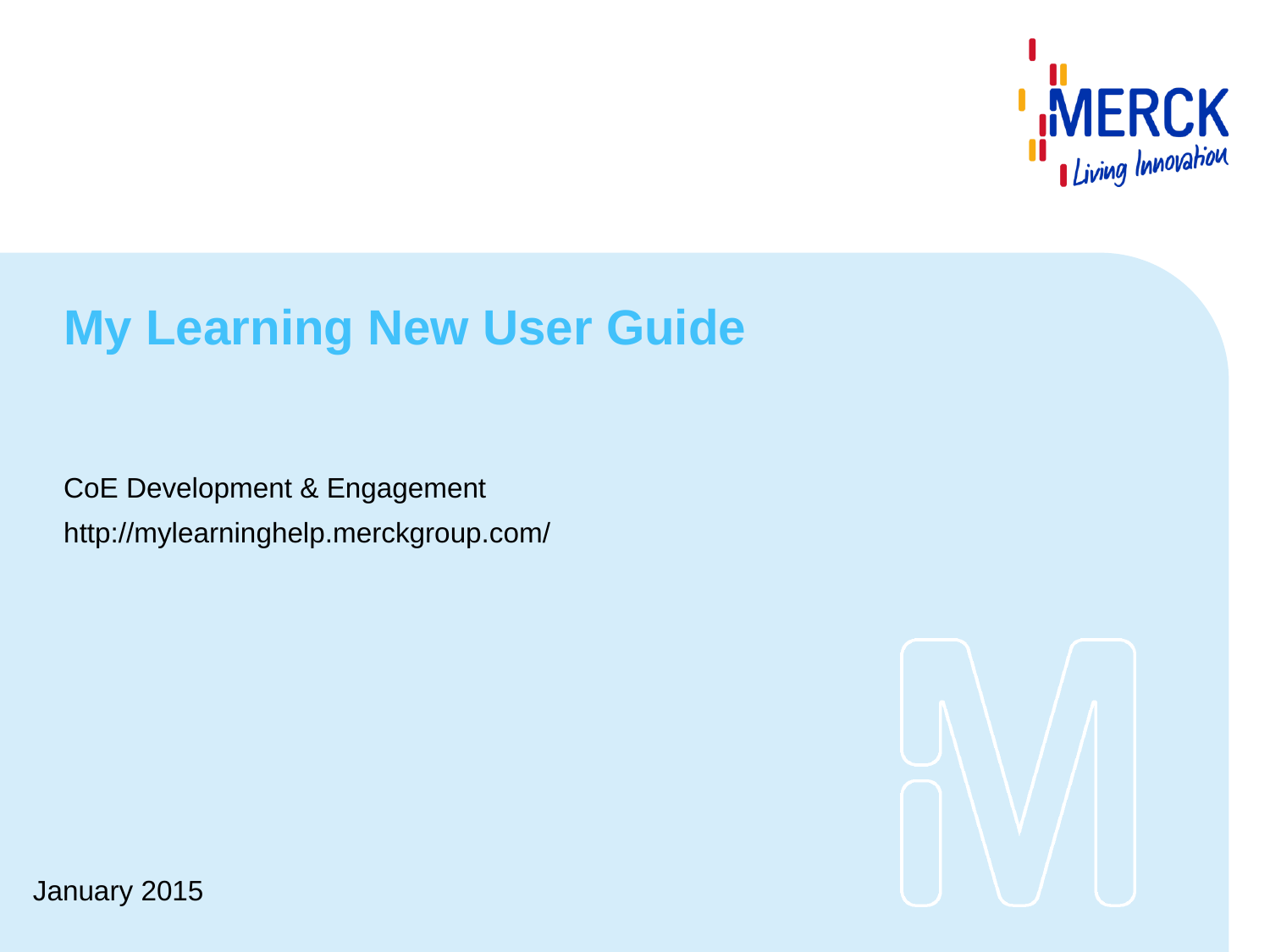

# My Learning New User Guide
CoE Development & Engagement
http://mylearninghelp.merckgroup.com/
January 2015